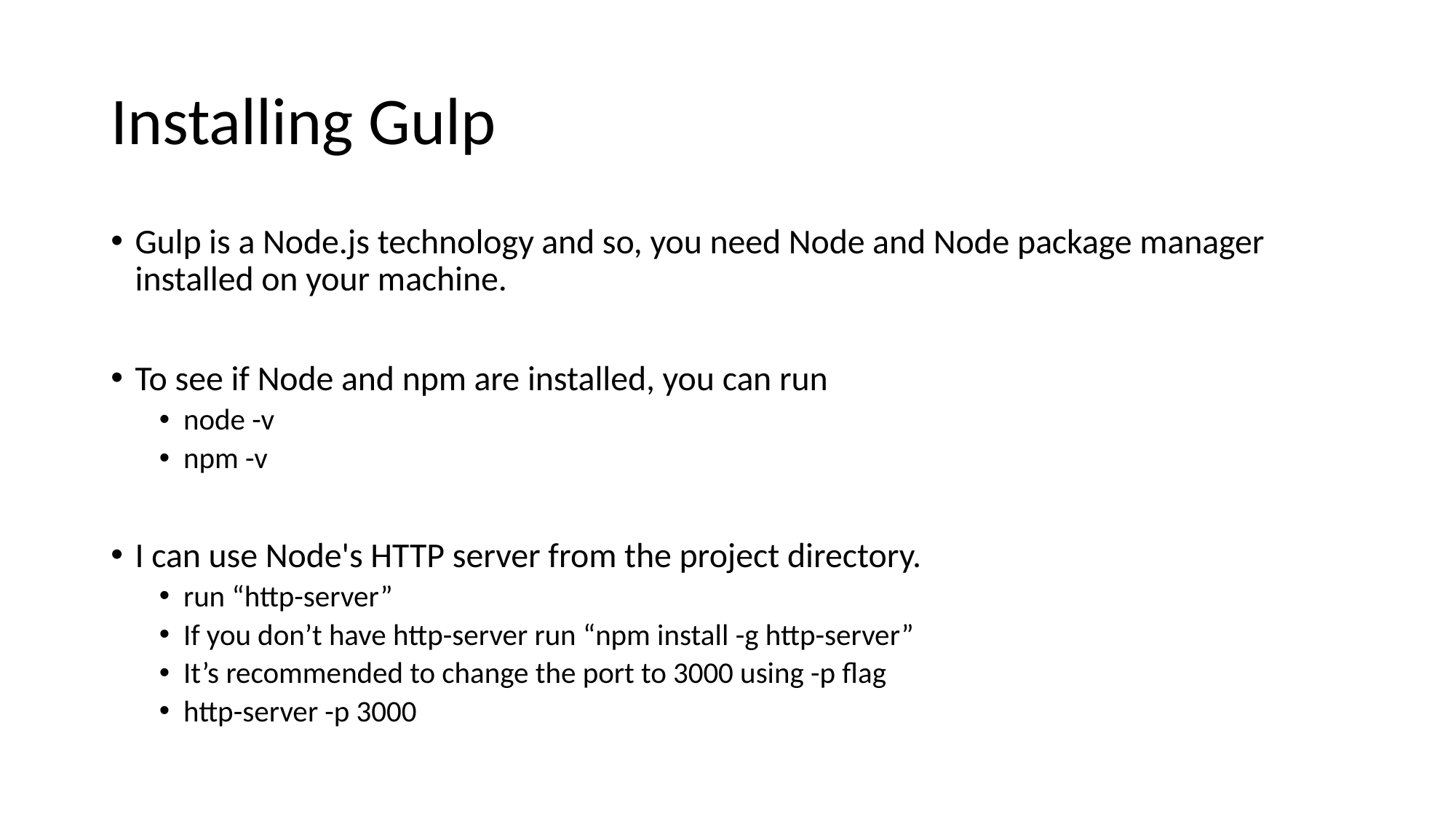

# Installing Gulp
Gulp is a Node.js technology and so, you need Node and Node package manager installed on your machine.

To see if Node and npm are installed, you can run
node -v
npm -v

I can use Node's HTTP server from the project directory.
run “http-server”
If you don’t have http-server run “npm install -g http-server”
It’s recommended to change the port to 3000 using -p flag
http-server -p 3000